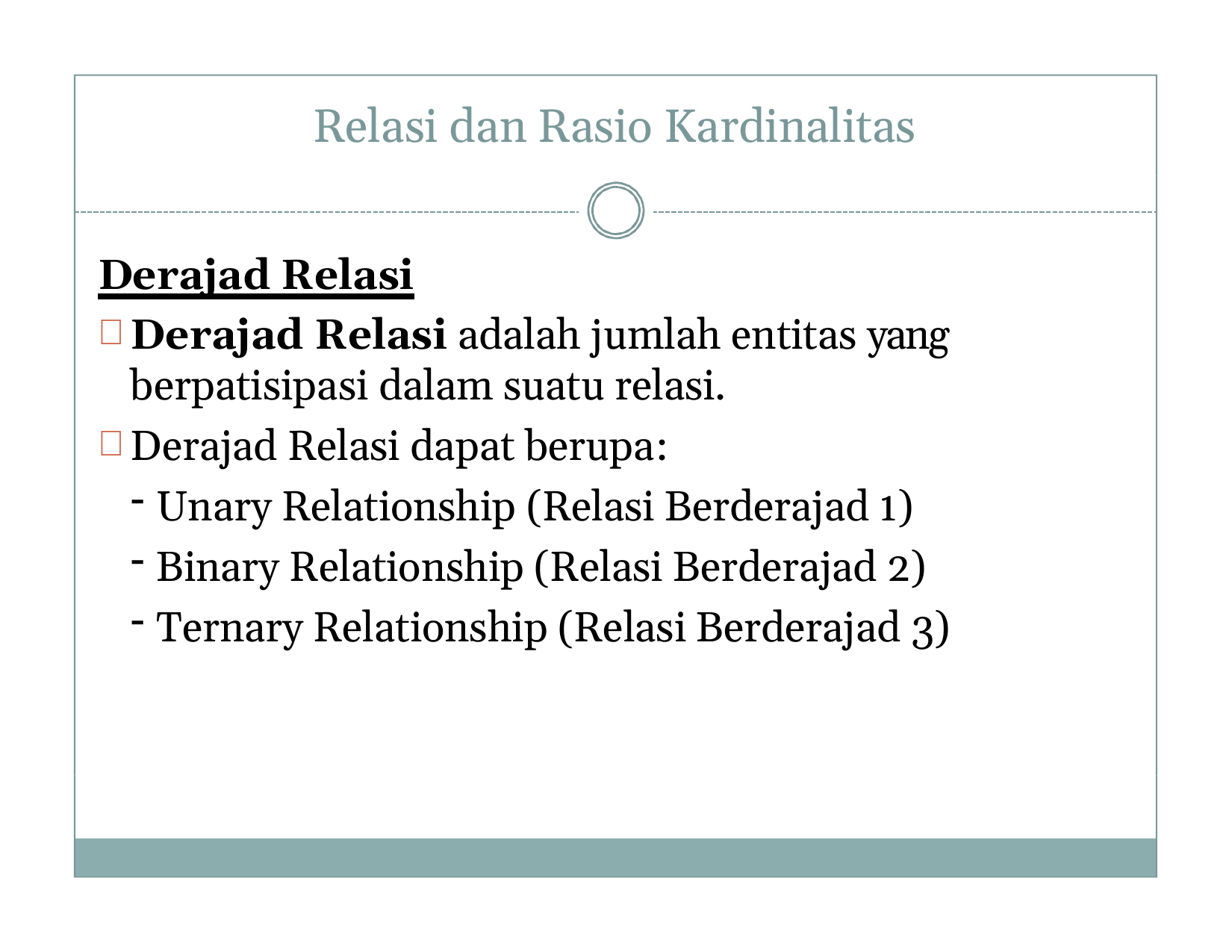

# Relasi dan Rasio Kardinalitas

Derajad Relasi
Derajad Relasi adalah jumlah entitas yang  berpatisipasi dalam suatu relasi.
Derajad Relasi dapat berupa:
Unary Relationship (Relasi Berderajad 1)
Binary Relationship (Relasi Berderajad 2)
Ternary Relationship (Relasi Berderajad 3)